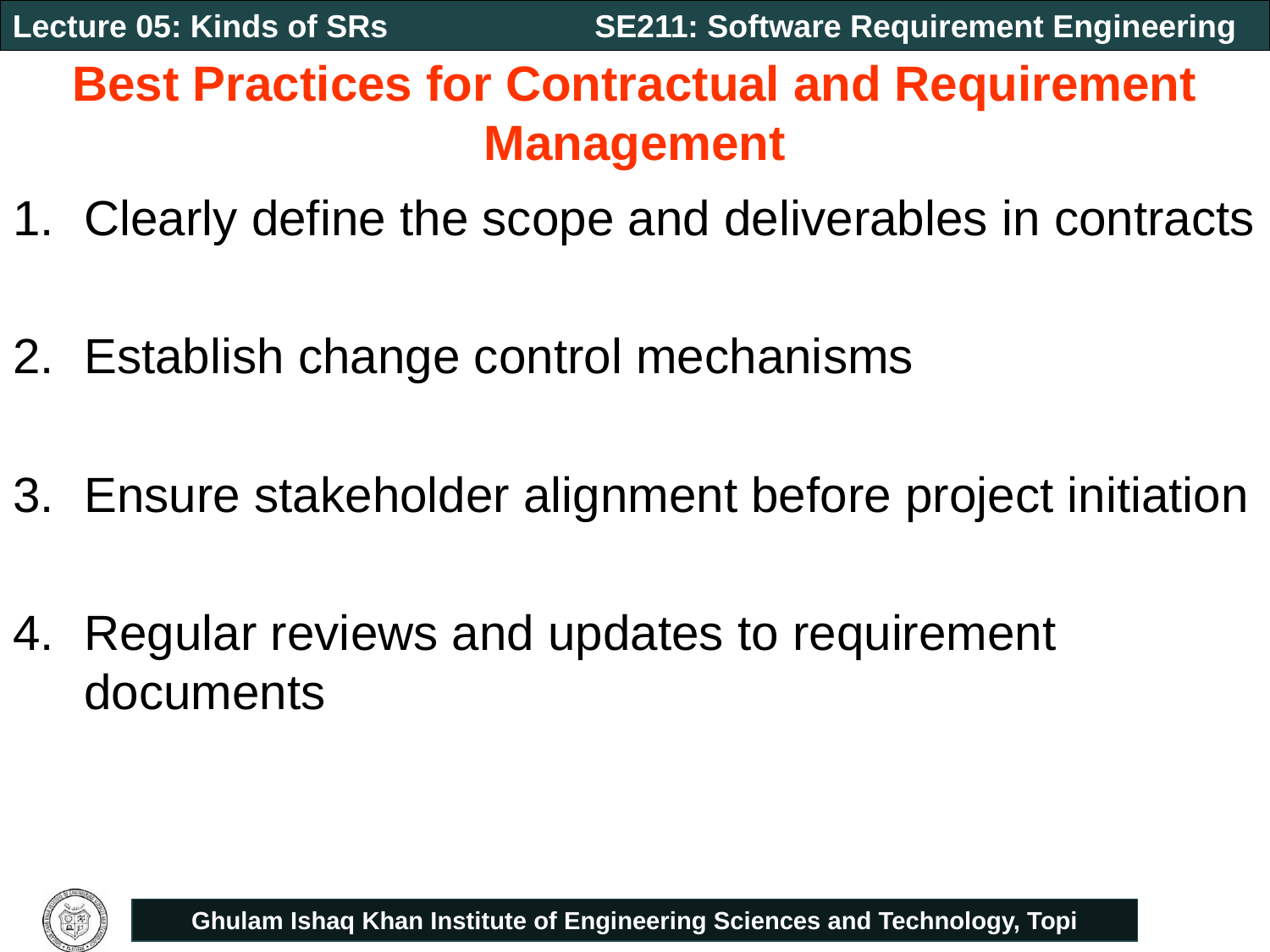

# Best Practices for Contractual and Requirement Management
Clearly define the scope and deliverables in contracts

Establish change control mechanisms

Ensure stakeholder alignment before project initiation

Regular reviews and updates to requirement documents